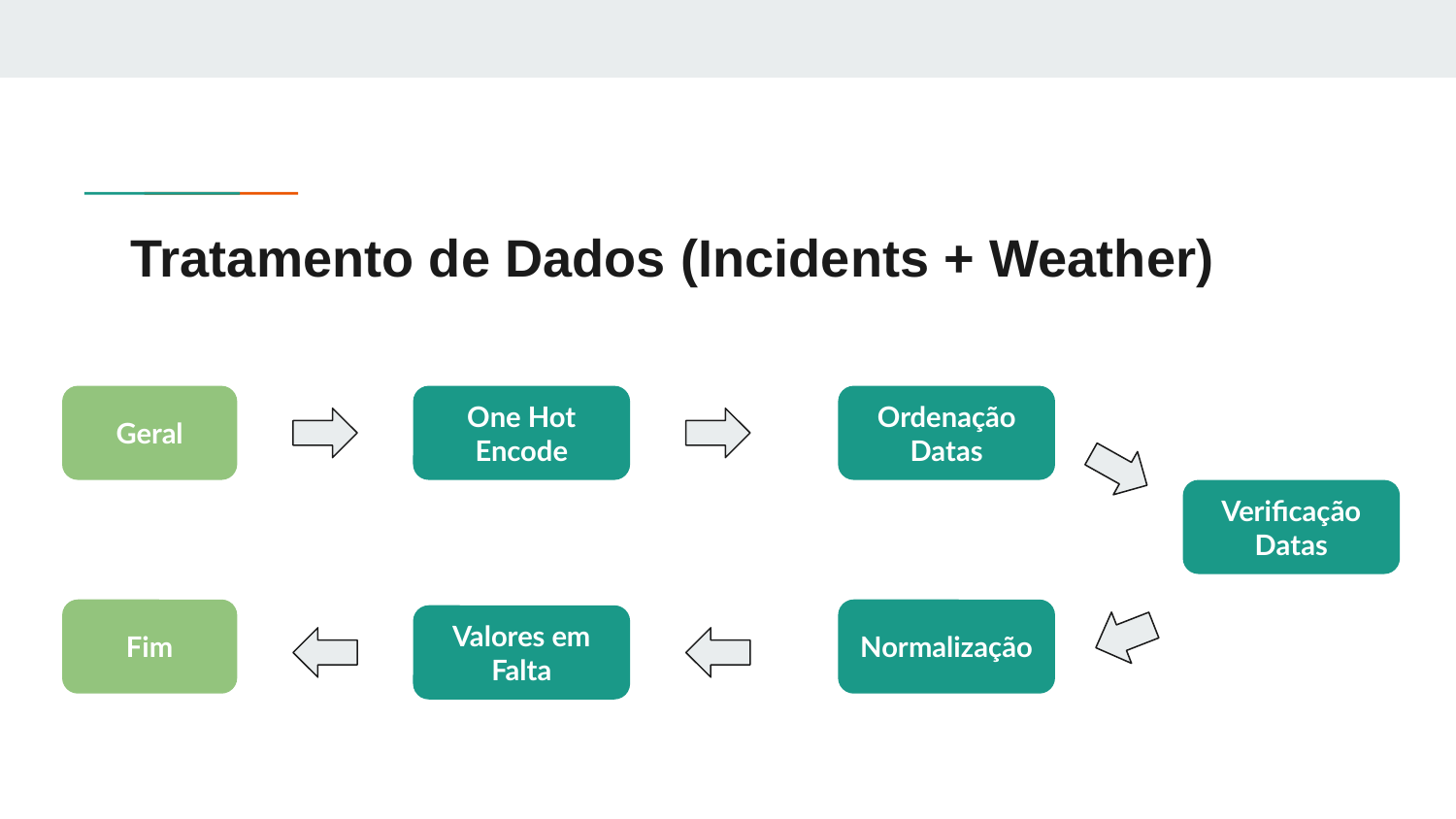

# Tratamento de Dados (Incidents + Weather)
Geral
One Hot Encode
Ordenação Datas

Verificação Datas
Fim
Normalização

Valores em Falta